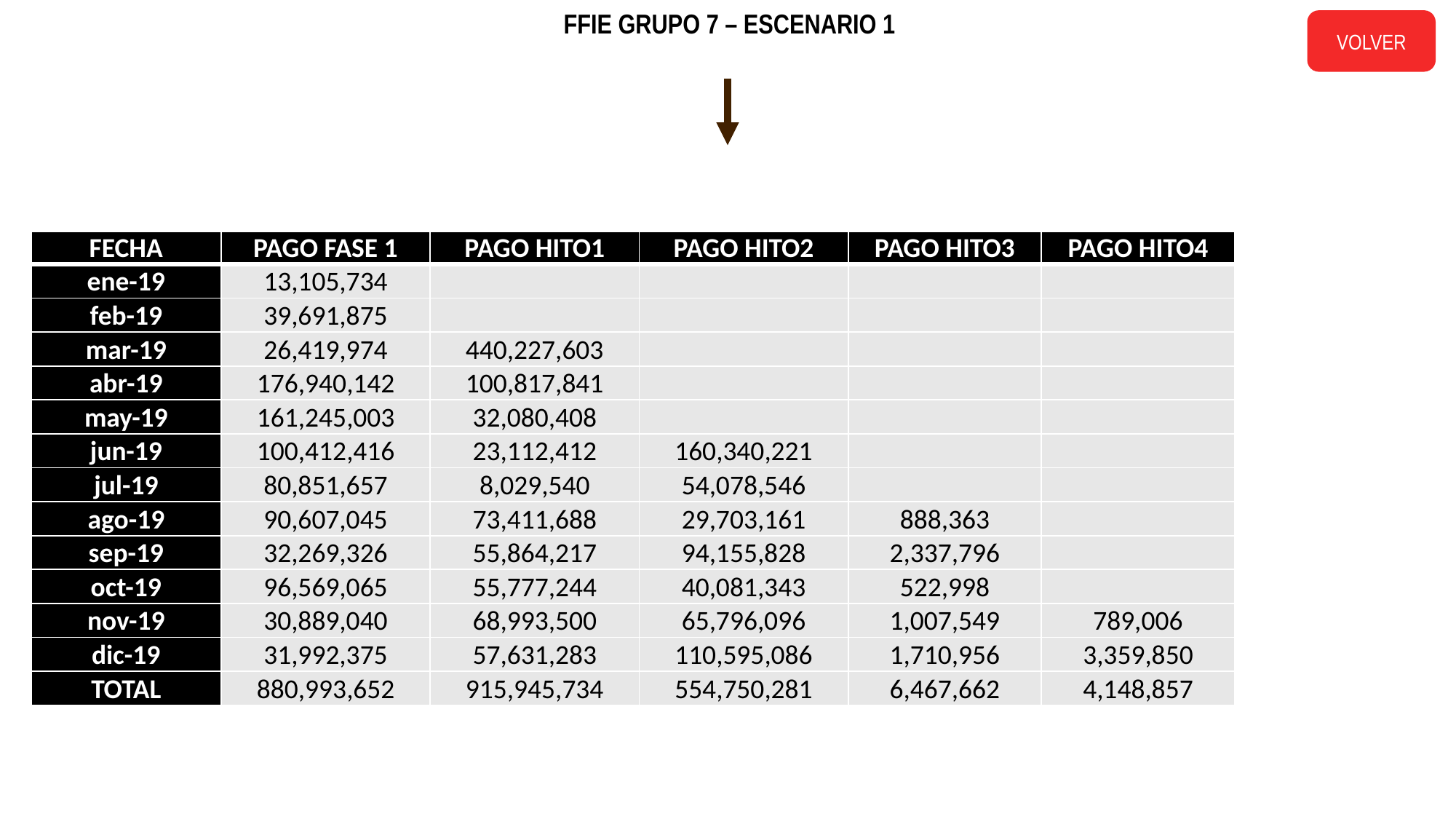

FFIE GRUPO 7 – ESCENARIO 1
VOLVER
| FECHA | PAGO FASE 1 | PAGO HITO1 | PAGO HITO2 | PAGO HITO3 | PAGO HITO4 |
| --- | --- | --- | --- | --- | --- |
| ene-19 | 13,105,734 |  |  |  |  |
| feb-19 | 39,691,875 |  |  |  |  |
| mar-19 | 26,419,974 | 440,227,603 |  |  |  |
| abr-19 | 176,940,142 | 100,817,841 |  |  |  |
| may-19 | 161,245,003 | 32,080,408 |  |  |  |
| jun-19 | 100,412,416 | 23,112,412 | 160,340,221 |  |  |
| jul-19 | 80,851,657 | 8,029,540 | 54,078,546 |  |  |
| ago-19 | 90,607,045 | 73,411,688 | 29,703,161 | 888,363 |  |
| sep-19 | 32,269,326 | 55,864,217 | 94,155,828 | 2,337,796 |  |
| oct-19 | 96,569,065 | 55,777,244 | 40,081,343 | 522,998 |  |
| nov-19 | 30,889,040 | 68,993,500 | 65,796,096 | 1,007,549 | 789,006 |
| dic-19 | 31,992,375 | 57,631,283 | 110,595,086 | 1,710,956 | 3,359,850 |
| TOTAL | 880,993,652 | 915,945,734 | 554,750,281 | 6,467,662 | 4,148,857 |